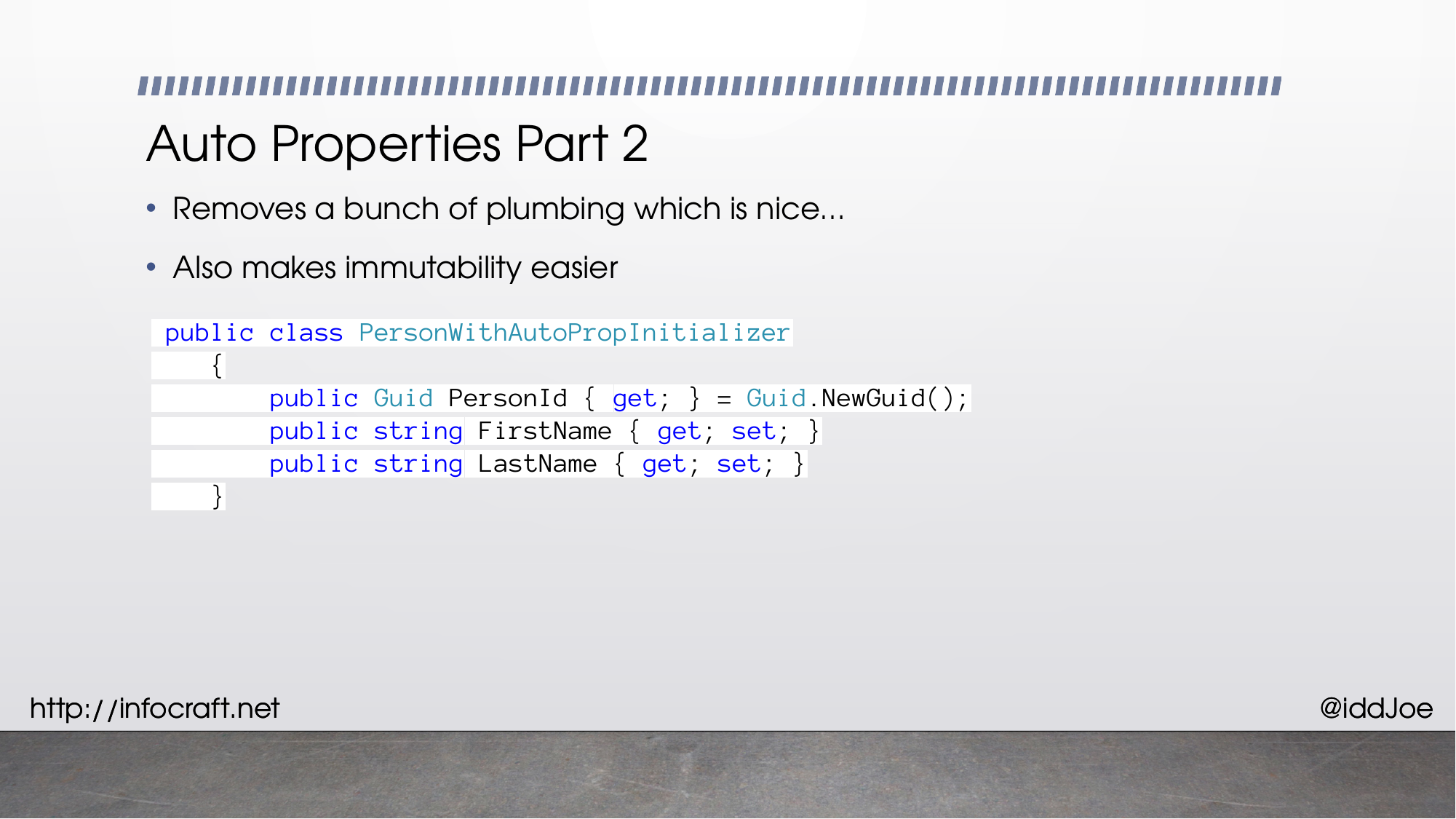

# Auto Properties Part 2
Removes a bunch of plumbing which is nice…
Also makes immutability easier
 public class PersonWithAutoPropInitializer
    {
        public Guid PersonId { get; } = Guid.NewGuid();
        public string FirstName { get; set; }
        public string LastName { get; set; }
    }